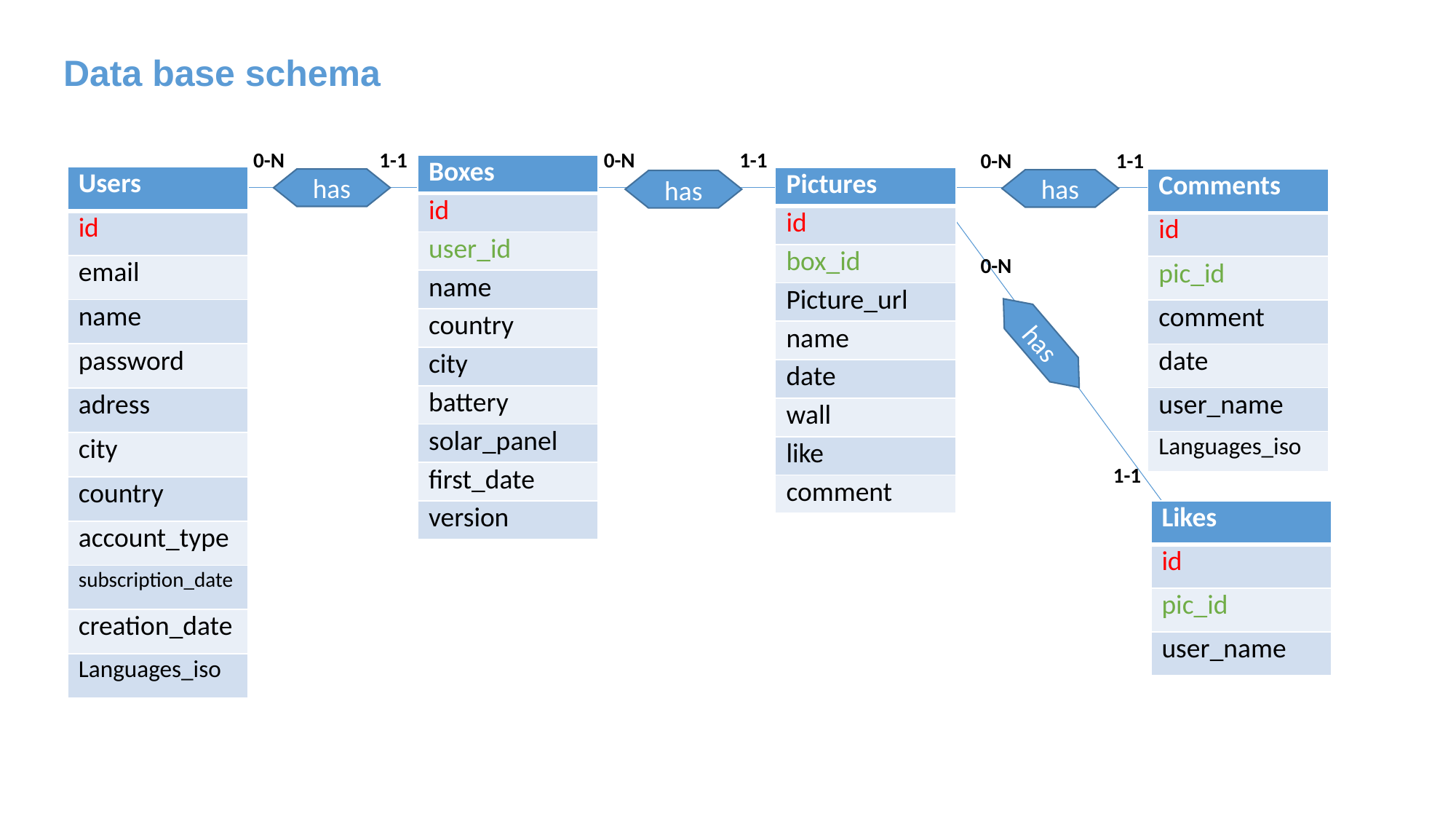

Data base schema
1-1
0-N
1-1
0-N
1-1
0-N
| Boxes |
| --- |
| id |
| user\_id |
| name |
| country |
| city |
| battery |
| solar\_panel |
| first\_date |
| version |
| Users |
| --- |
| id |
| email |
| name |
| password |
| adress |
| city |
| country |
| account\_type |
| subscription\_date |
| creation\_date |
| Languages\_iso |
| Pictures |
| --- |
| id |
| box\_id |
| Picture\_url |
| name |
| date |
| wall |
| like |
| comment |
has
| Comments |
| --- |
| id |
| pic\_id |
| comment |
| date |
| user\_name |
| Languages\_iso |
has
has
0-N
has
1-1
| Likes |
| --- |
| id |
| pic\_id |
| user\_name |